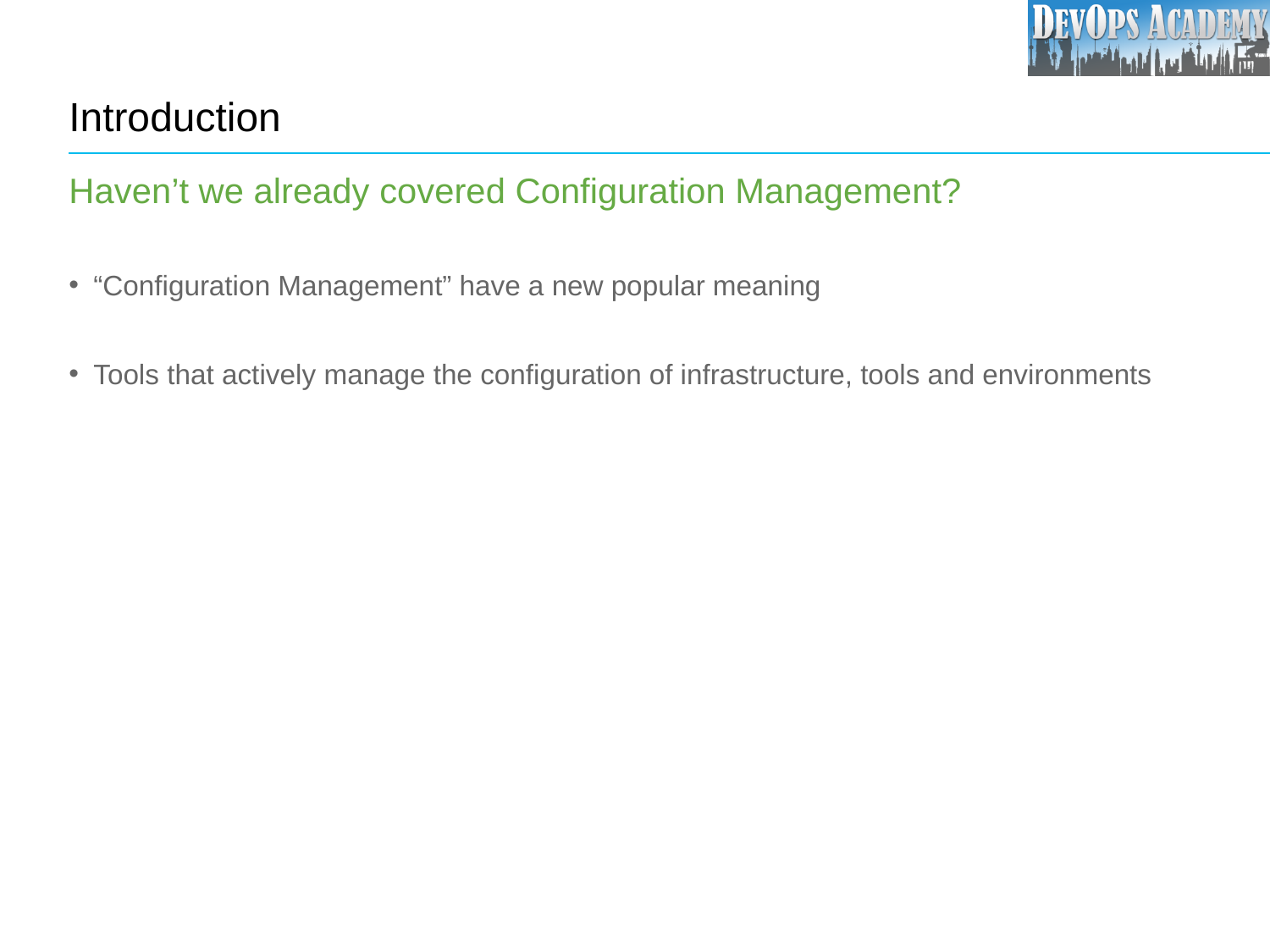

# Introduction
Haven’t we already covered Configuration Management?

“Configuration Management” have a new popular meaning

Tools that actively manage the configuration of infrastructure, tools and environments